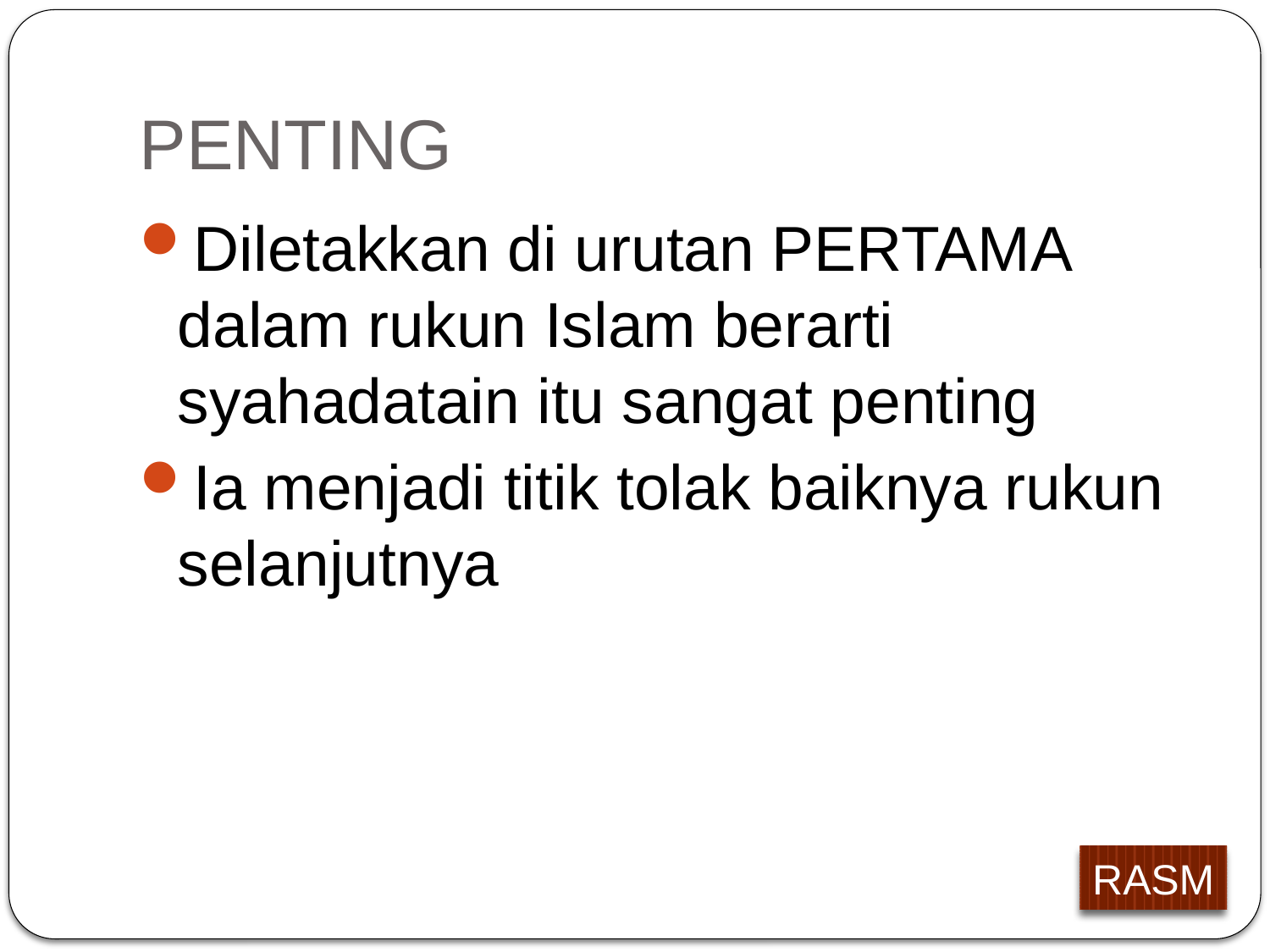

# PENTING
Diletakkan di urutan PERTAMA dalam rukun Islam berarti syahadatain itu sangat penting
Ia menjadi titik tolak baiknya rukun selanjutnya
RASM